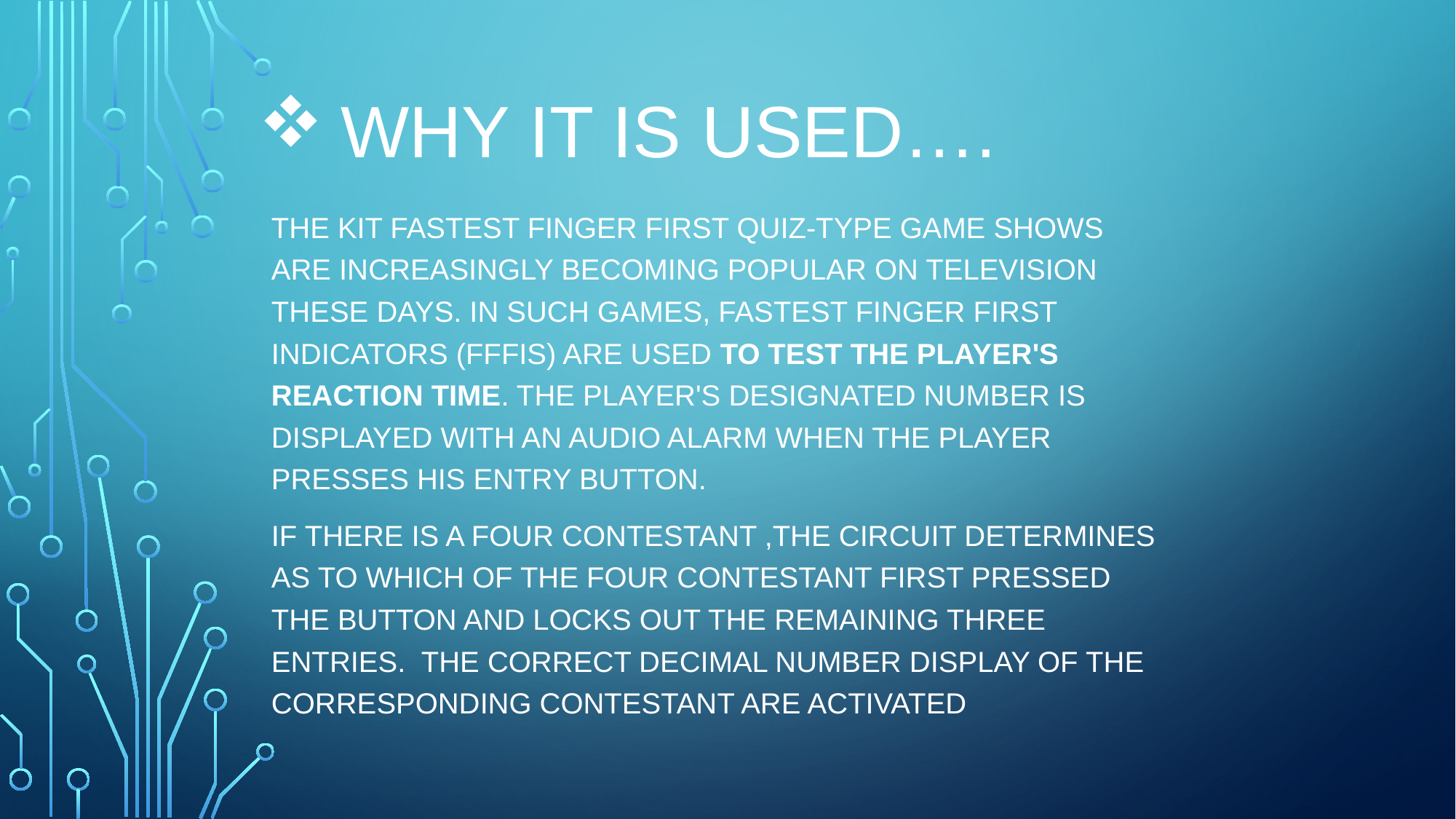

# WHY IT IS USED….
The kit fastest finger first quiz-type game shows are increasingly becoming popular on television these days. In such games, fastest finger first indicators (FFFIs) are used to test the player's reaction time. The player's designated number is displayed with an audio alarm when the player presses his entry button.
IF THERE IS A FOUR CONTESTANT ,THE CIRCUIT DETERMINES AS TO WHICH OF THE FOUR CONTESTANT FIRST PRESSED THE BUTTON AND LOCKS OUT THE REMAINING THREE ENTRIES.  THE CORRECT DECIMAL NUMBER DISPLAY OF THE CORRESPONDING CONTESTANT ARE ACTIVATED